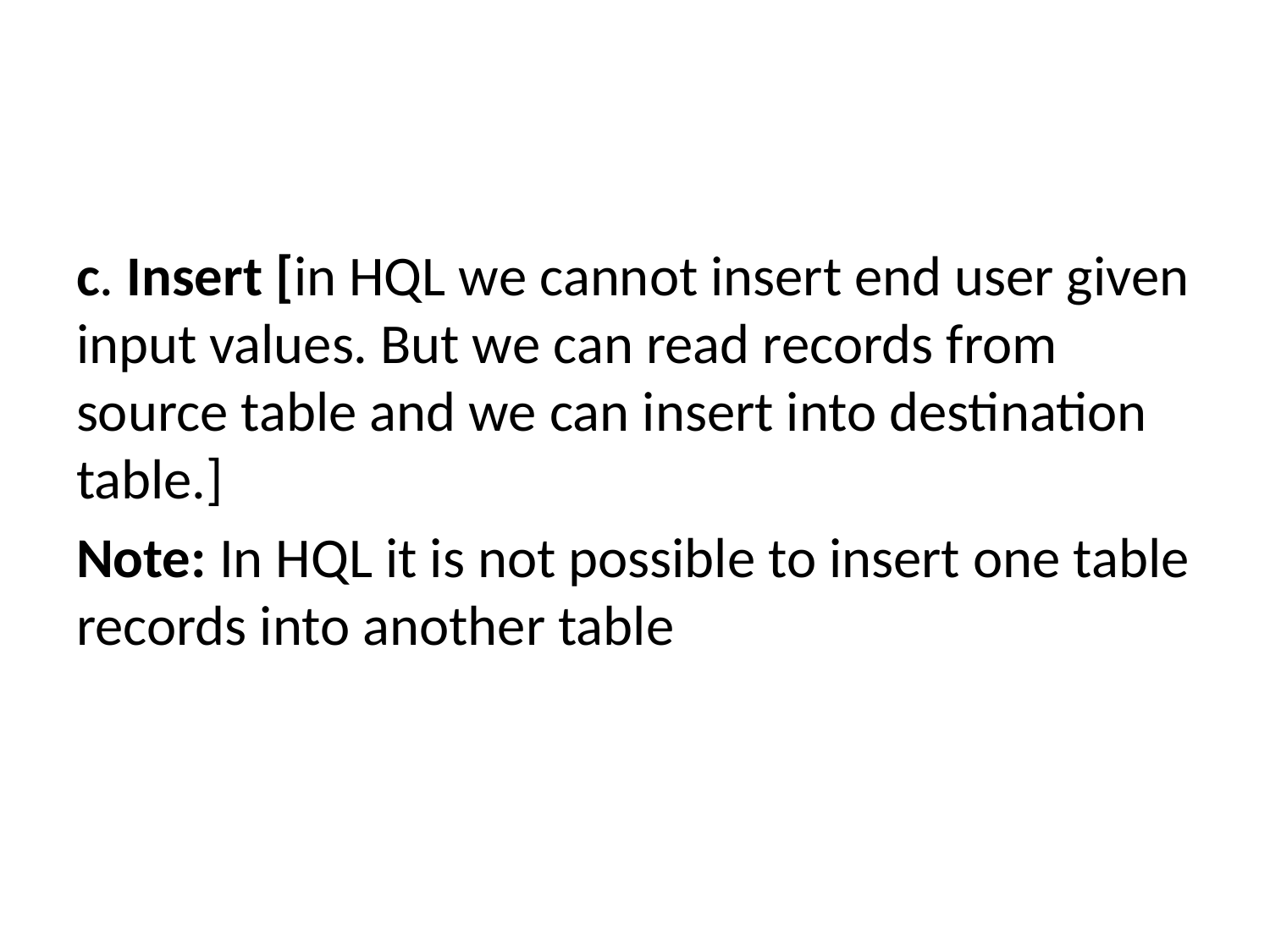

c. Insert [in HQL we cannot insert end user given input values. But we can read records from source table and we can insert into destination table.]
Note: In HQL it is not possible to insert one table records into another table